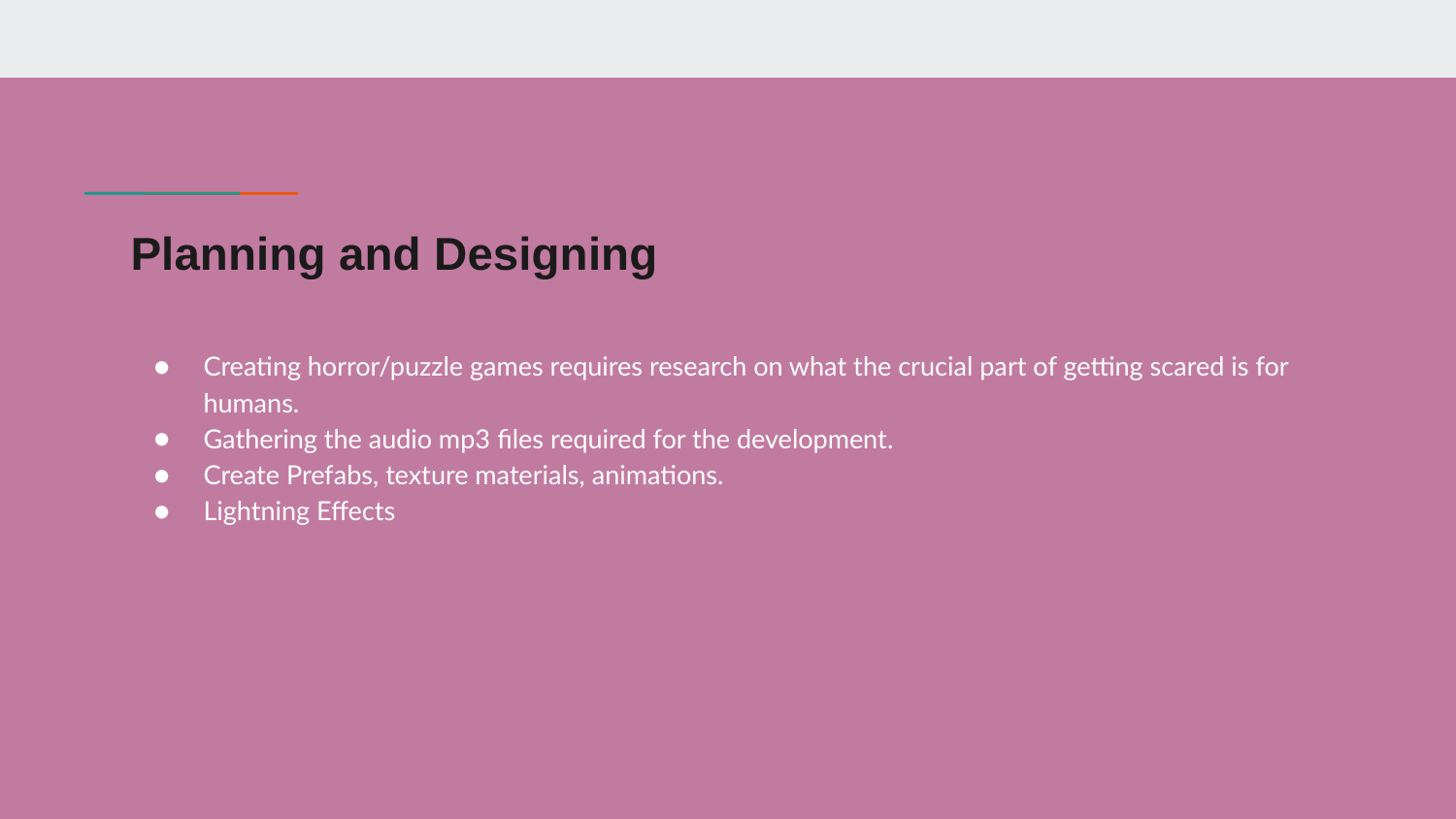

# Planning and Designing
Creating horror/puzzle games requires research on what the crucial part of getting scared is for humans.
Gathering the audio mp3 files required for the development.
Create Prefabs, texture materials, animations.
Lightning Effects